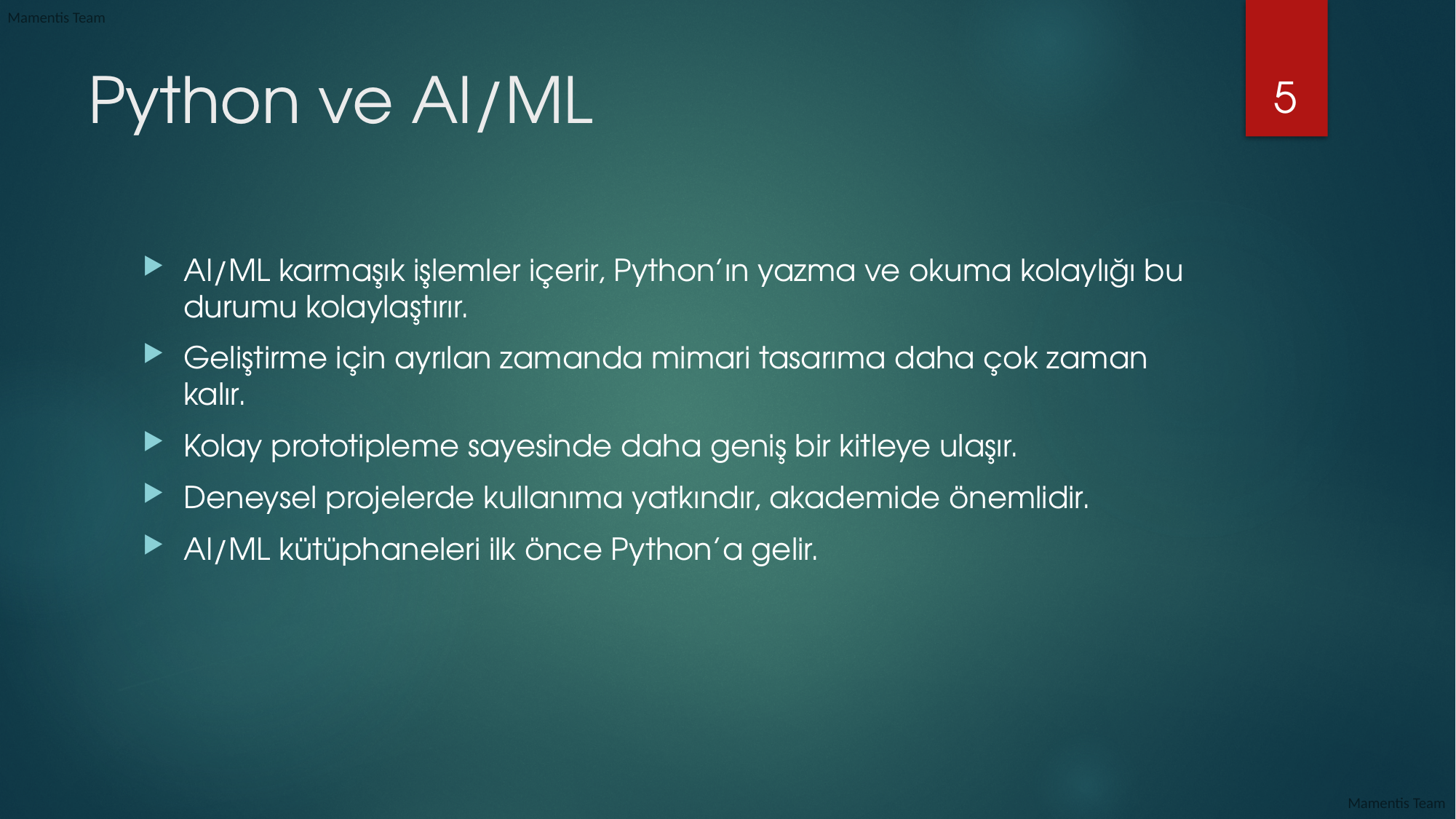

5
# Python ve AI/ML
AI/ML karmaşık işlemler içerir, Python’ın yazma ve okuma kolaylığı bu durumu kolaylaştırır.
Geliştirme için ayrılan zamanda mimari tasarıma daha çok zaman kalır.
Kolay prototipleme sayesinde daha geniş bir kitleye ulaşır.
Deneysel projelerde kullanıma yatkındır, akademide önemlidir.
AI/ML kütüphaneleri ilk önce Python’a gelir.